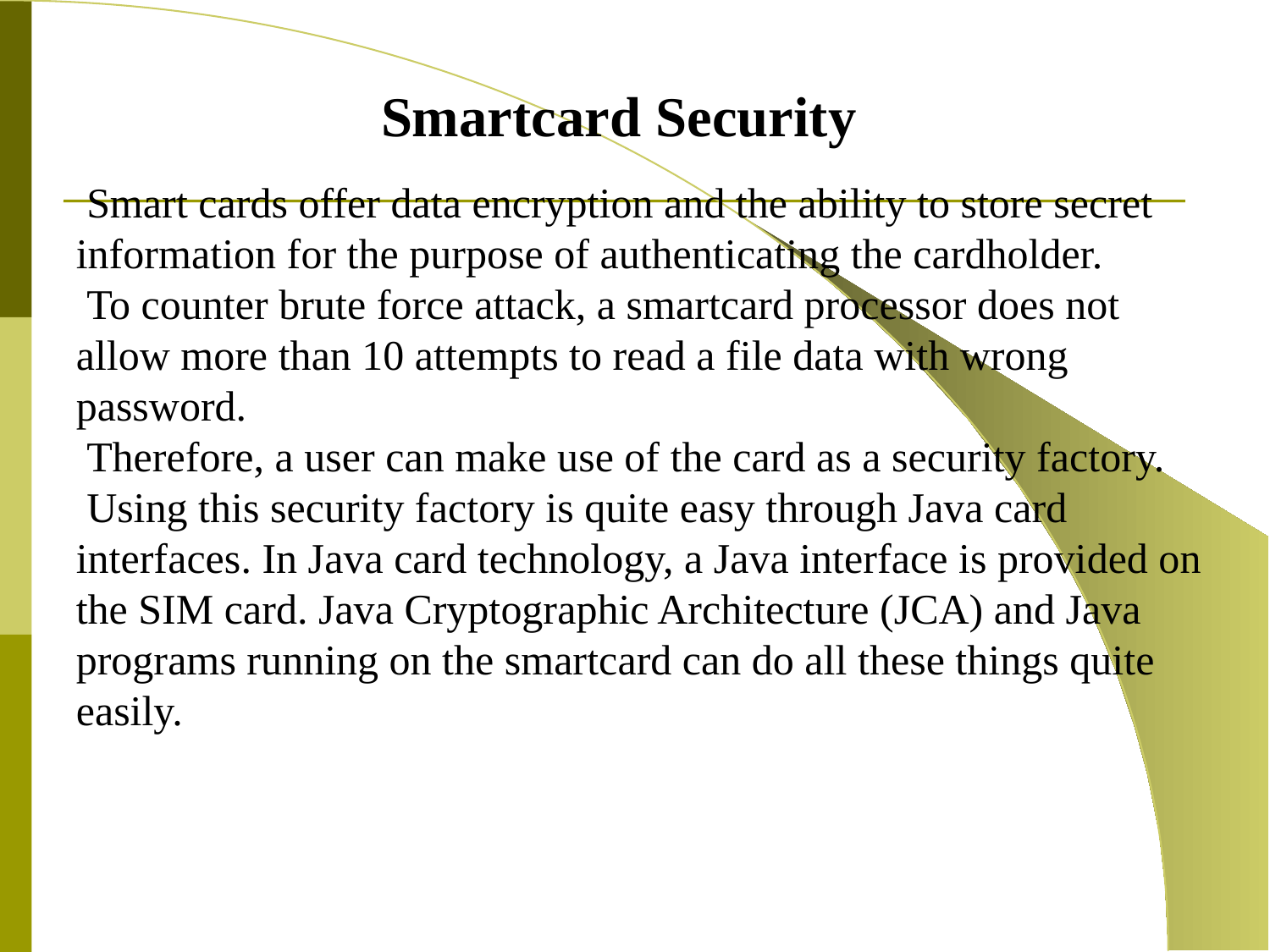

Smartcard Security
 Smart cards offer data encryption and the ability to store secret information for the purpose of authenticating the cardholder.
 To counter brute force attack, a smartcard processor does not allow more than 10 attempts to read a file data with wrong password.
 Therefore, a user can make use of the card as a security factory.
 Using this security factory is quite easy through Java card interfaces. In Java card technology, a Java interface is provided on the SIM card. Java Cryptographic Architecture (JCA) and Java programs running on the smartcard can do all these things quite easily.